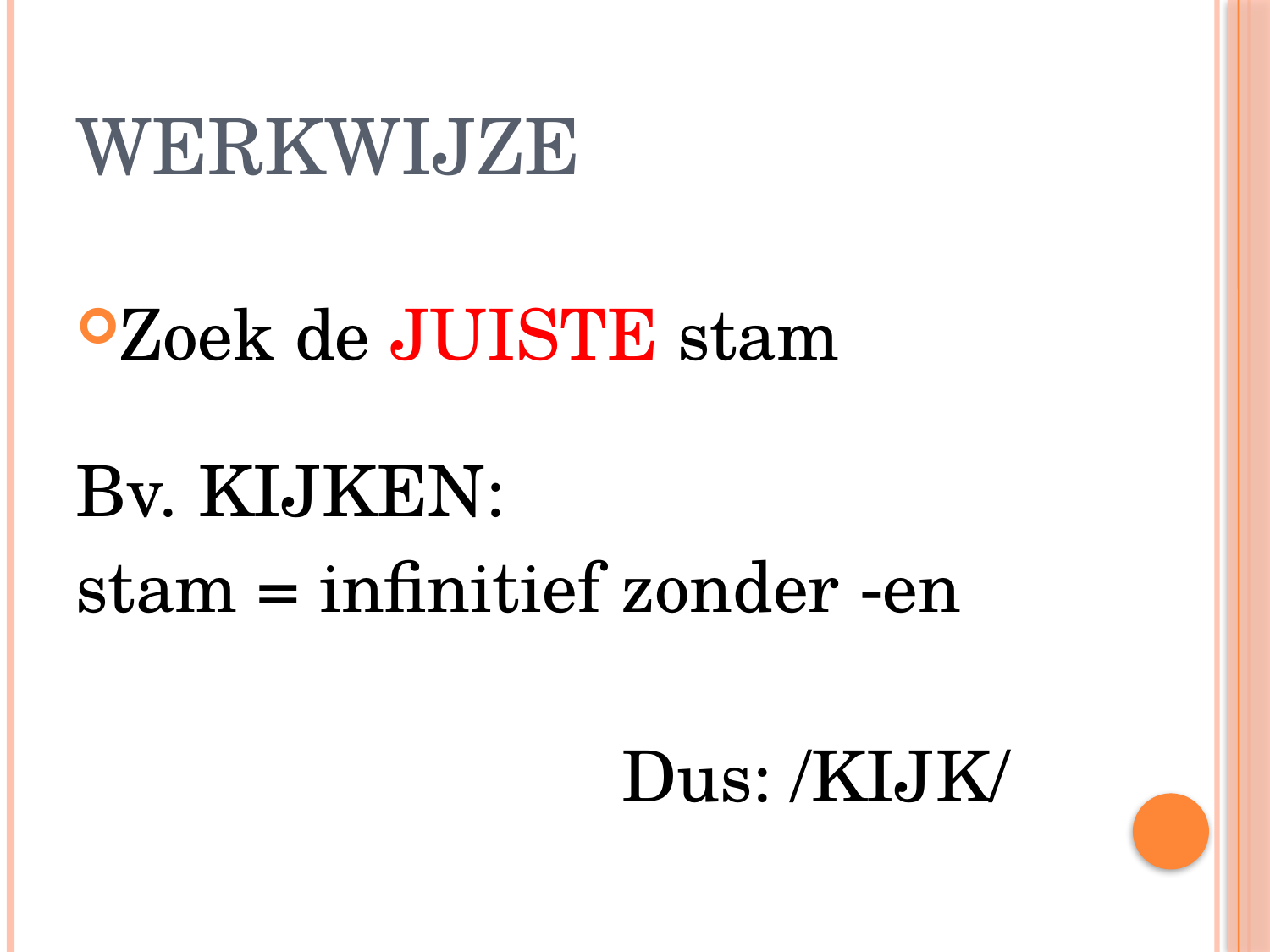

# WERKWIJZE

Zoek de JUISTE stam

Bv. KIJKEN:
stam = infinitief zonder -en

					Dus: /KIJK/